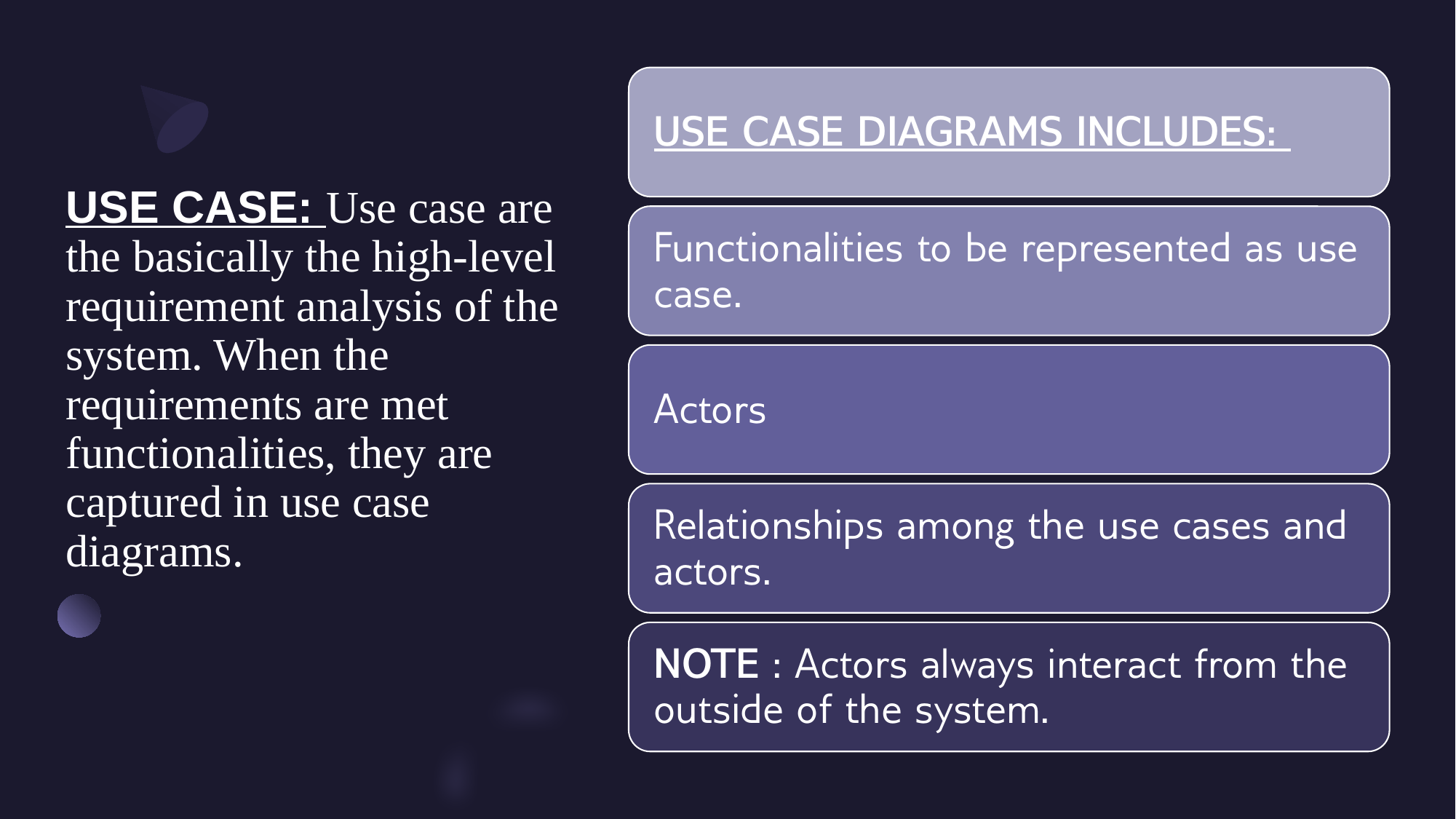

USE CASE DIAGRAMS INCLUDES:
Functionalities to be represented as use case.
Actors
Relationships among the use cases and actors.
NOTE : Actors always interact from the outside of the system.

# USE CASE: Use case are the basically the high-level requirement analysis of the system. When the requirements are met functionalities, they are captured in use case diagrams.